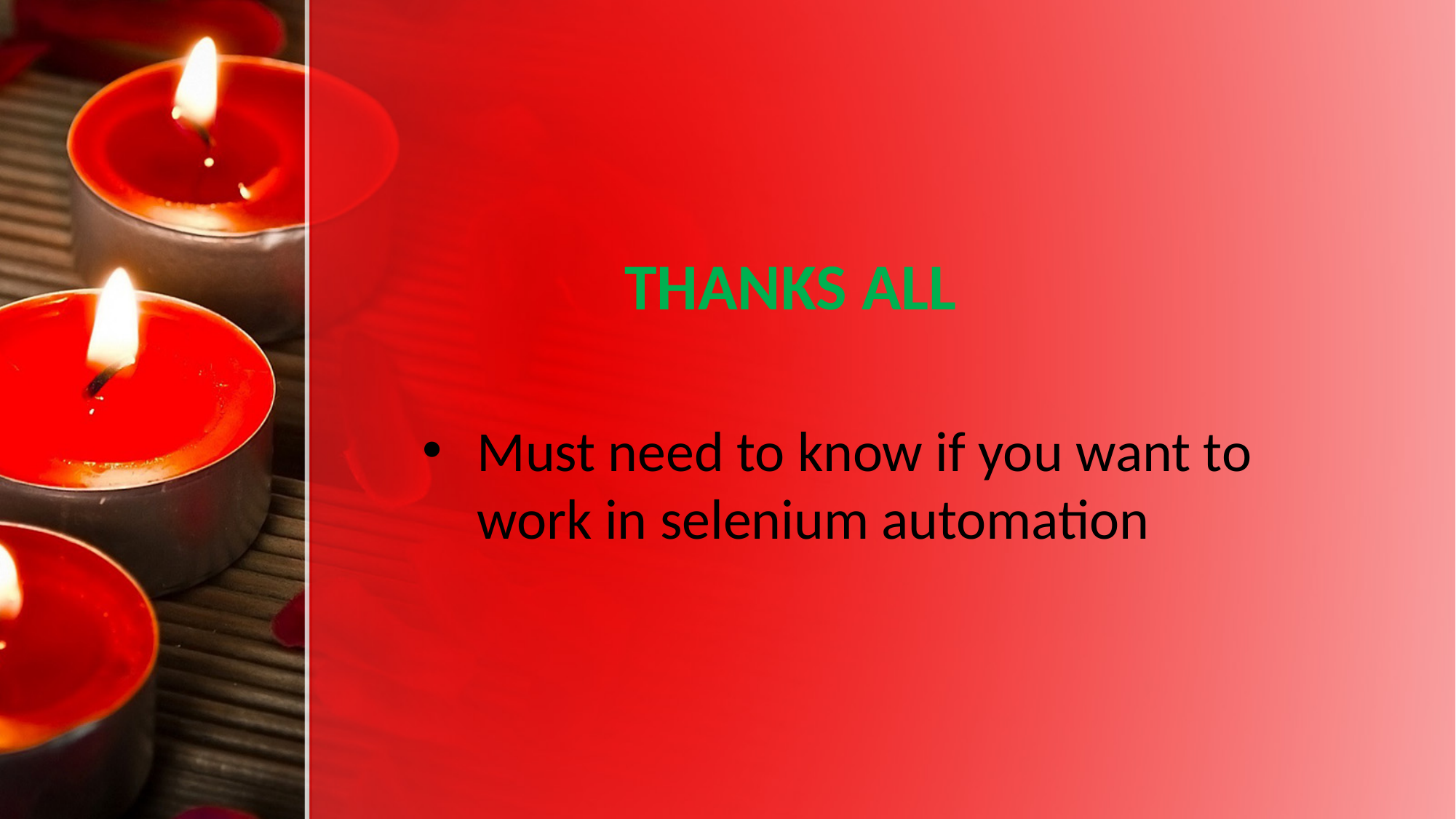

# THANKS ALL
Must need to know if you want to work in selenium automation